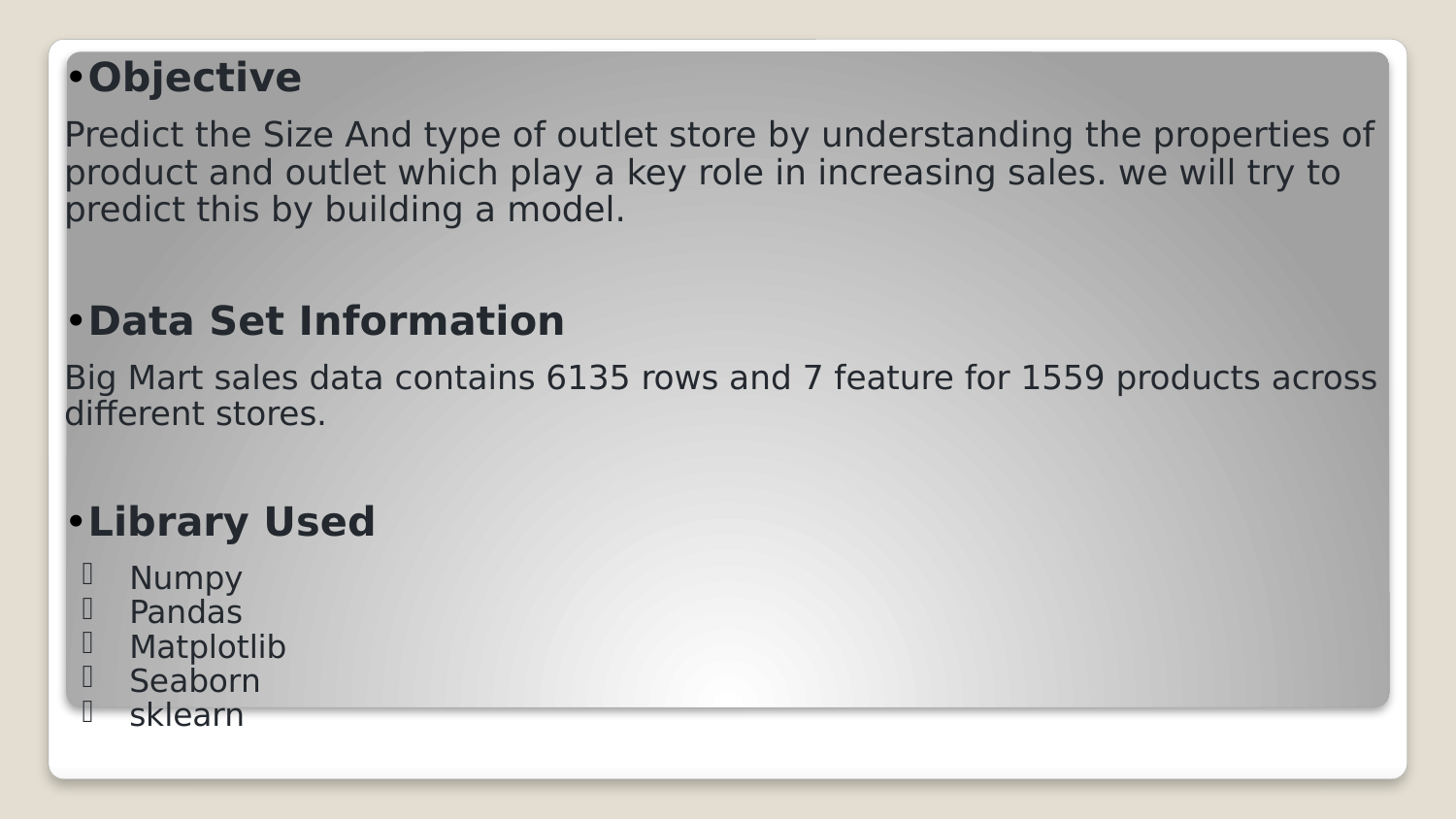

•Objective
Predict the Size And type of outlet store by understanding the properties of product and outlet which play a key role in increasing sales. we will try to predict this by building a model.

•Data Set Information
Big Mart sales data contains 6135 rows and 7 feature for 1559 products across different stores.

•Library Used
Numpy
Pandas
Matplotlib
Seaborn
sklearn